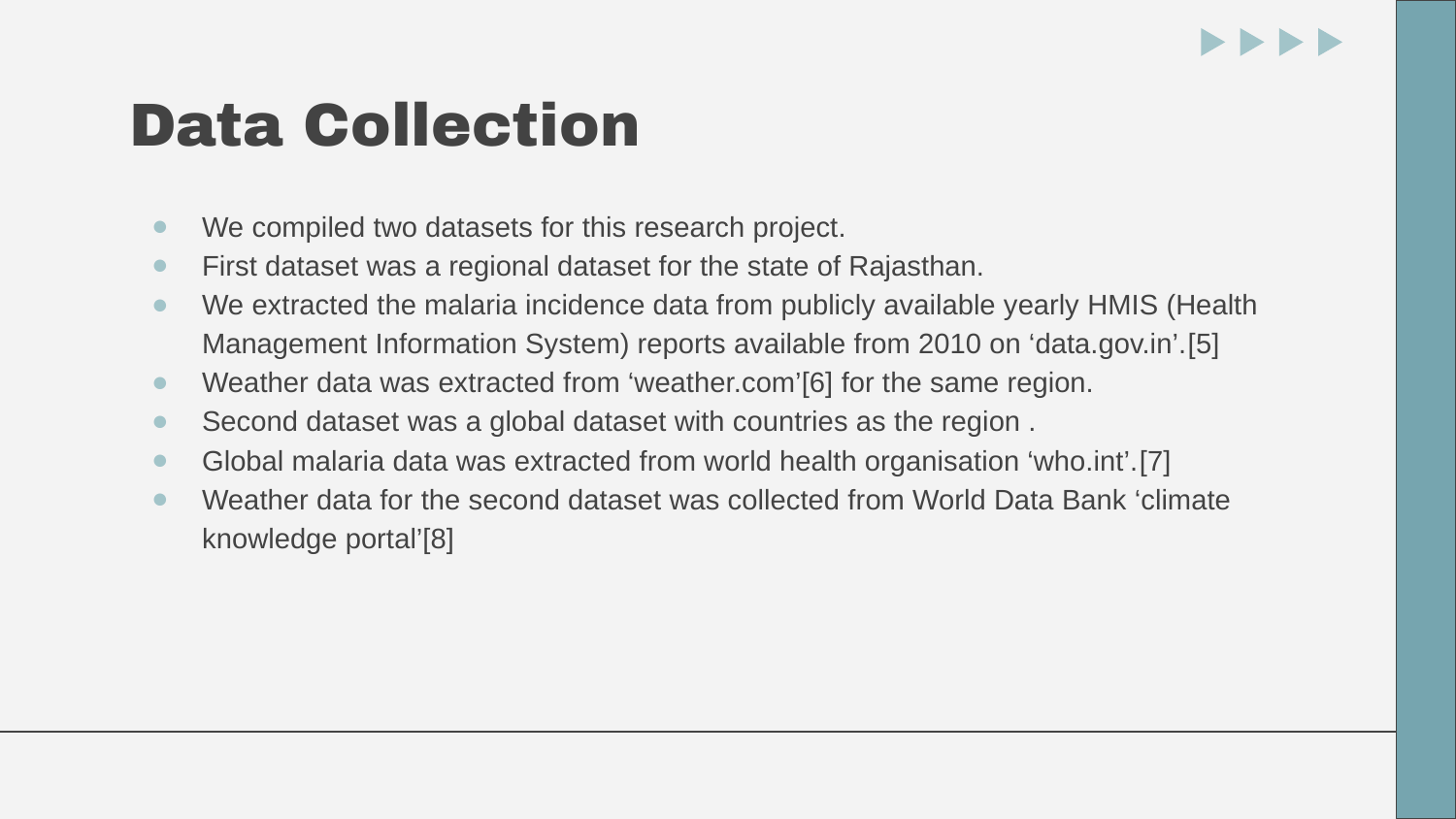

# Data Collection

We compiled two datasets for this research project.
First dataset was a regional dataset for the state of Rajasthan.​
We extracted the malaria incidence data from publicly available yearly HMIS (Health Management Information System) reports available from 2010 on ‘data.gov.in’.​[5]
Weather data was extracted from ‘weather.com’[6] for the same region.​
Second dataset was a global dataset with countries as the region .​
Global malaria data was extracted from world health organisation ‘who.int’.​[7]
Weather data for the second dataset was collected from World Data Bank ‘climate knowledge portal’[8]